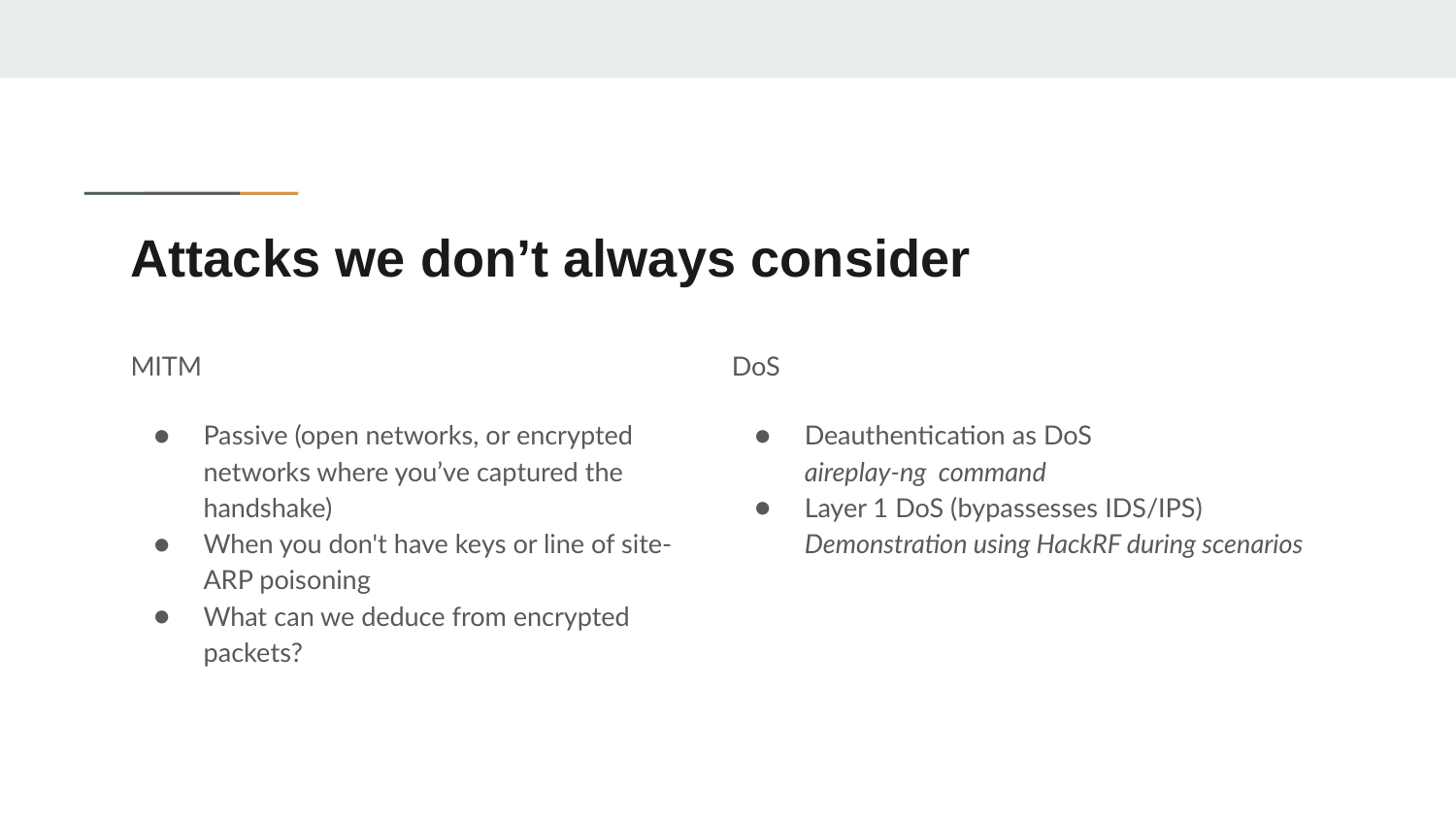

# Attacks we don’t always consider
MITM
Passive (open networks, or encrypted networks where you’ve captured the handshake)
When you don't have keys or line of site- ARP poisoning
What can we deduce from encrypted packets?

DoS
Deauthentication as DoS
aireplay-ng  command
Layer 1 DoS (bypassesses IDS/IPS) Demonstration using HackRF during scenarios